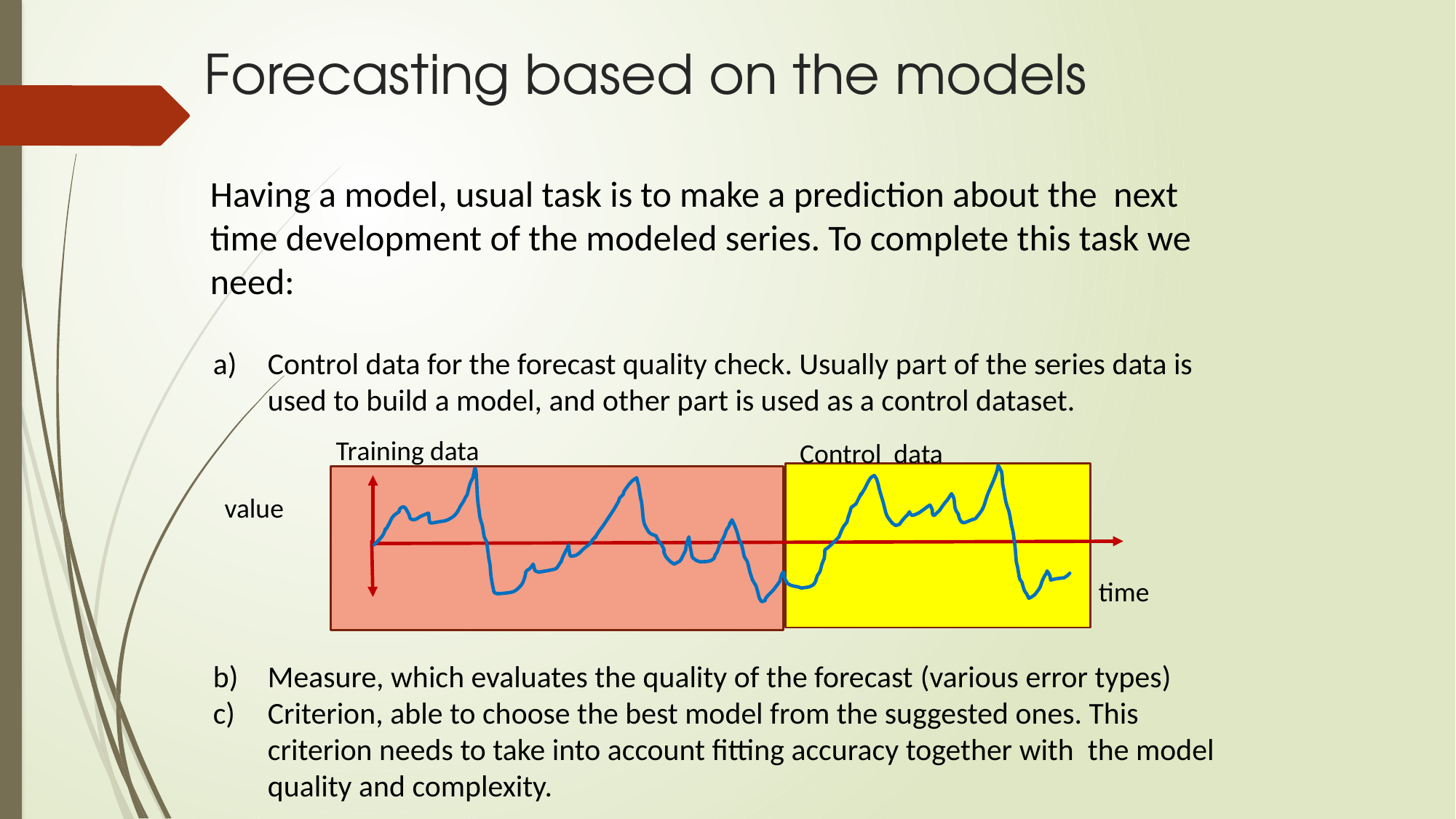

# Forecasting based on the models
Having a model, usual task is to make a prediction about the  next time development of the modeled series. To complete this task we need:
Control data for the forecast quality check. Usually part of the series data is used to build a model, and other part is used as a control dataset.

Measure, which evaluates the quality of the forecast (various error types)
Criterion, able to choose the best model from the suggested ones. This criterion needs to take into account fitting accuracy together with  the model  quality and complexity.
Training data

Control  data

value
time